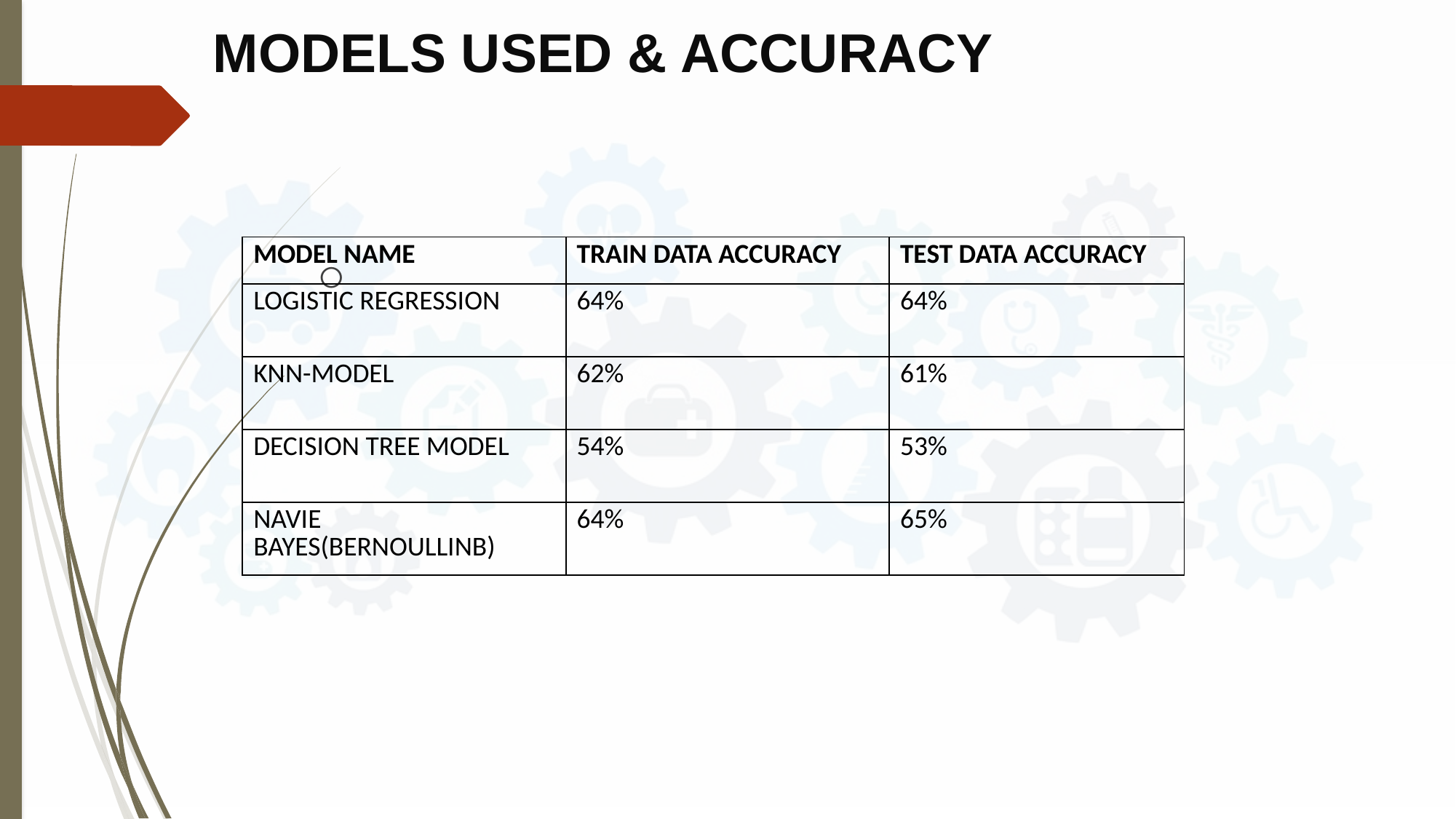

# MODELS USED & ACCURACY
| MODEL NAME | TRAIN DATA ACCURACY | TEST DATA ACCURACY |
| --- | --- | --- |
| LOGISTIC REGRESSION | 64% | 64% |
| KNN-MODEL | 62% | 61% |
| DECISION TREE MODEL | 54% | 53% |
| NAVIE BAYES(BERNOULLINB) | 64% | 65% |
O